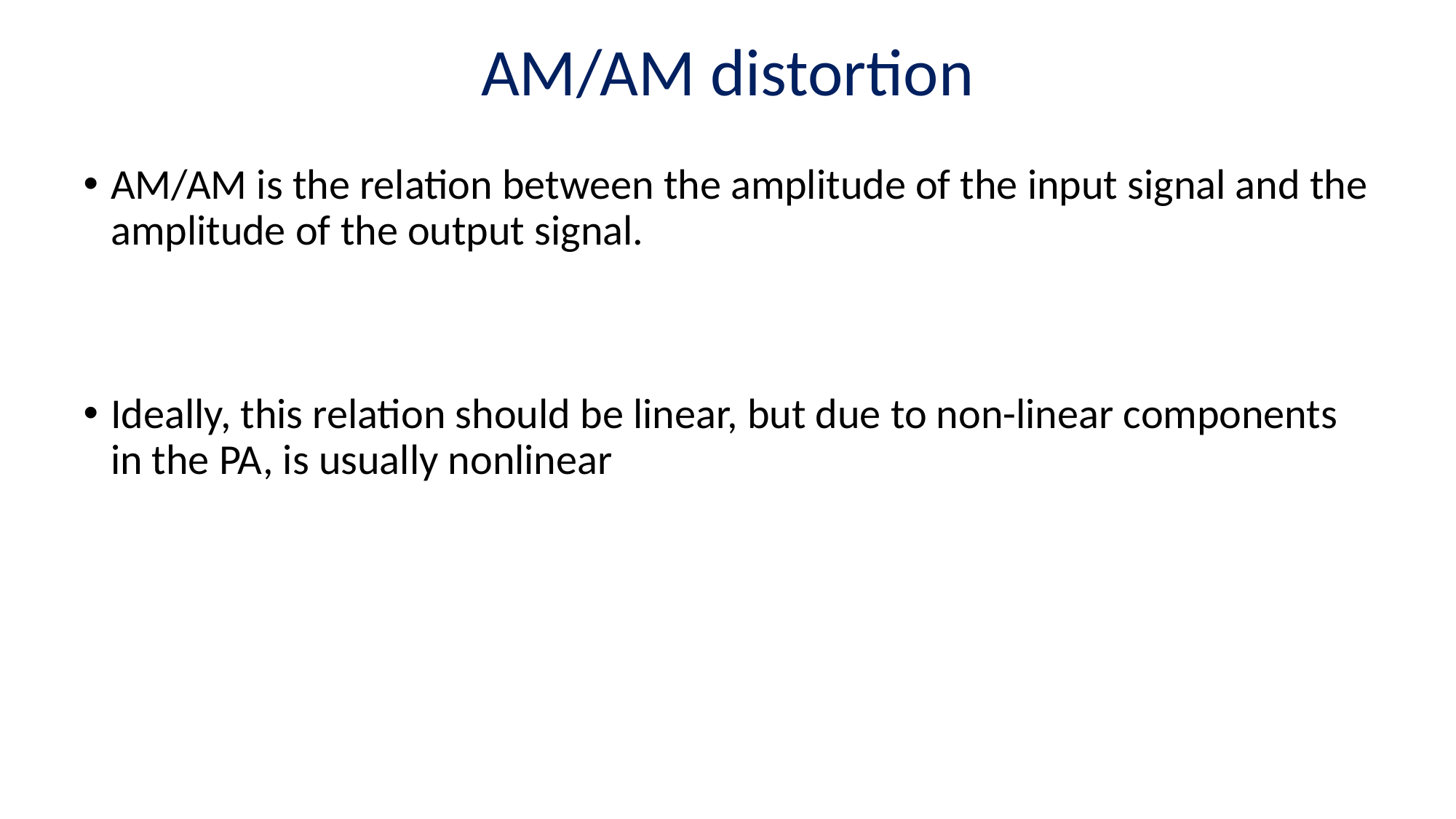

AM/AM distortion
AM/AM is the relation between the amplitude of the input signal and the amplitude of the output signal.

Ideally, this relation should be linear, but due to non-linear components in the PA, is usually nonlinear